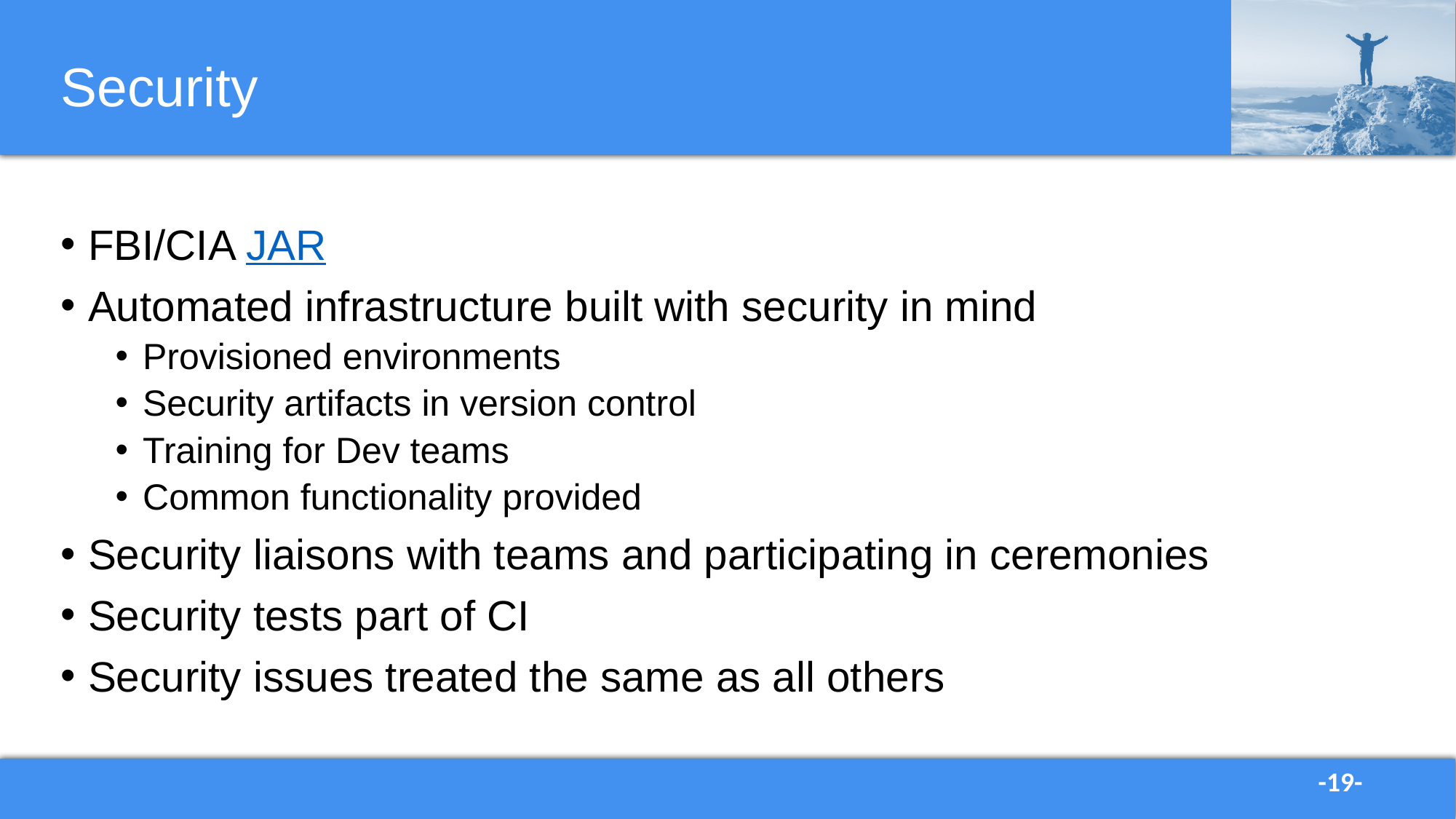

# Security
FBI/CIA JAR
Automated infrastructure built with security in mind
Provisioned environments
Security artifacts in version control
Training for Dev teams
Common functionality provided
Security liaisons with teams and participating in ceremonies
Security tests part of CI
Security issues treated the same as all others